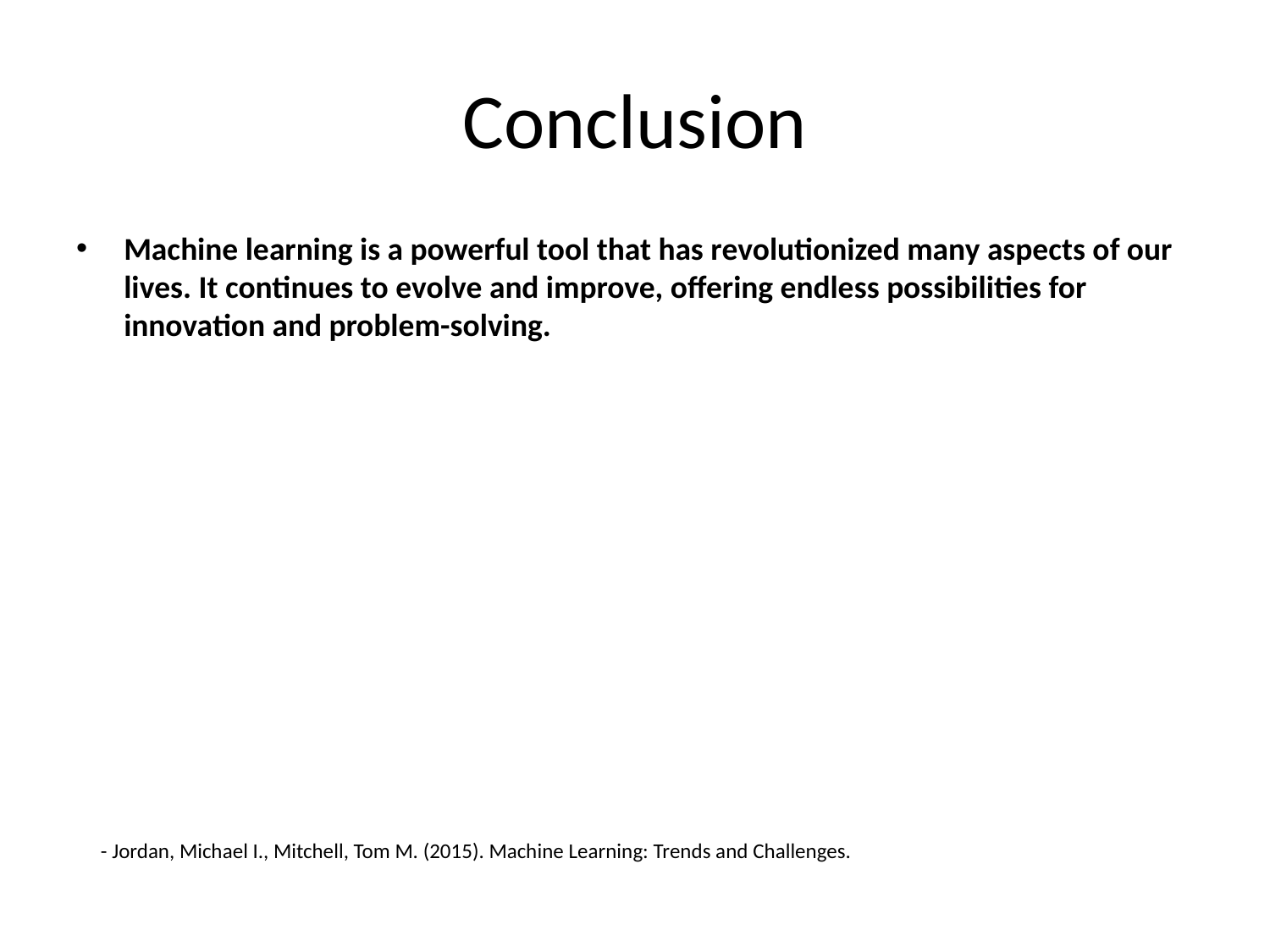

# Conclusion
Machine learning is a powerful tool that has revolutionized many aspects of our lives. It continues to evolve and improve, offering endless possibilities for innovation and problem-solving.

- Jordan, Michael I., Mitchell, Tom M. (2015). Machine Learning: Trends and Challenges.